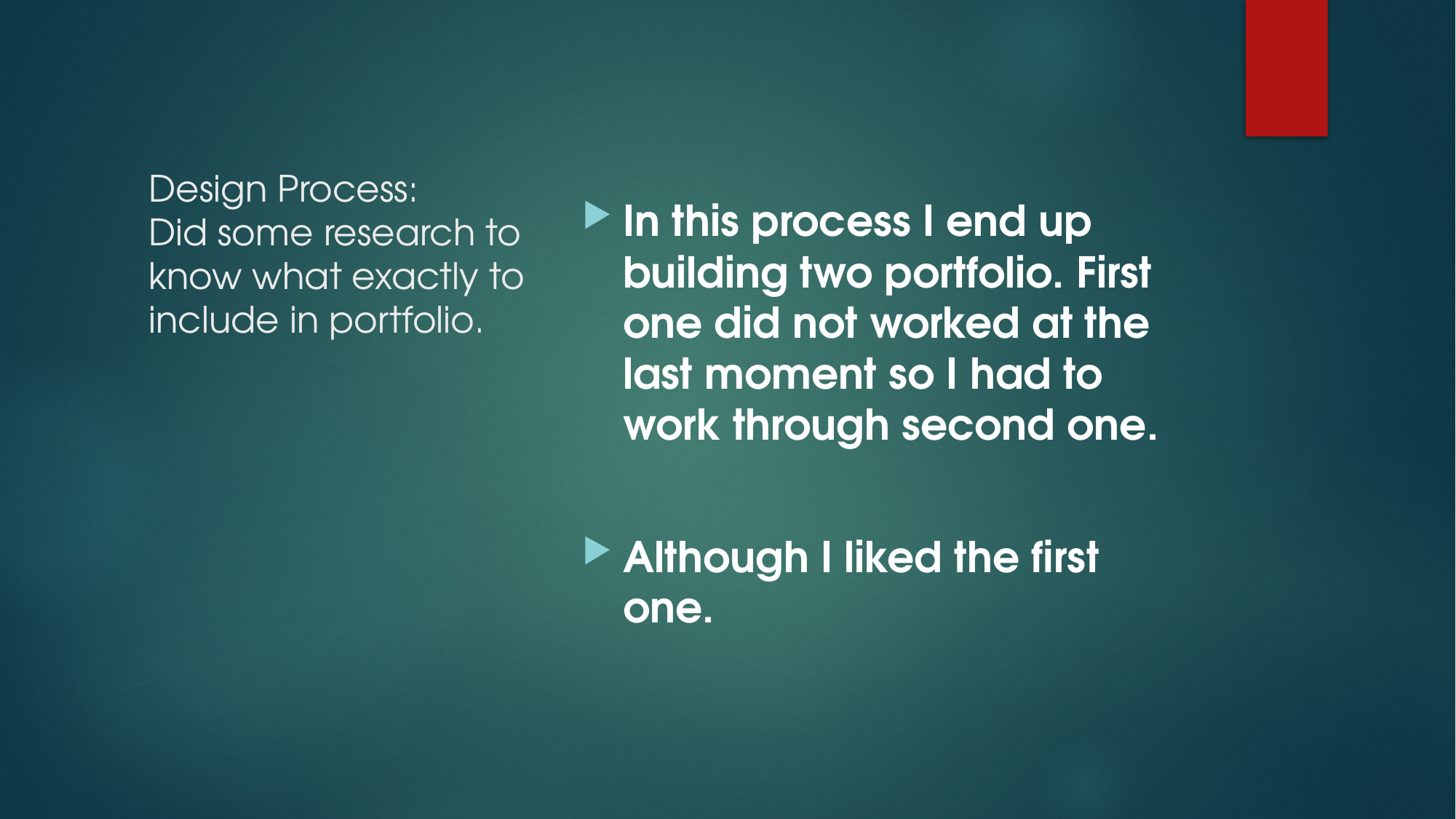

# Design Process: Did some research to know what exactly to include in portfolio.
In this process I end up building two portfolio. First one did not worked at the last moment so I had to work through second one.

Although I liked the first one.